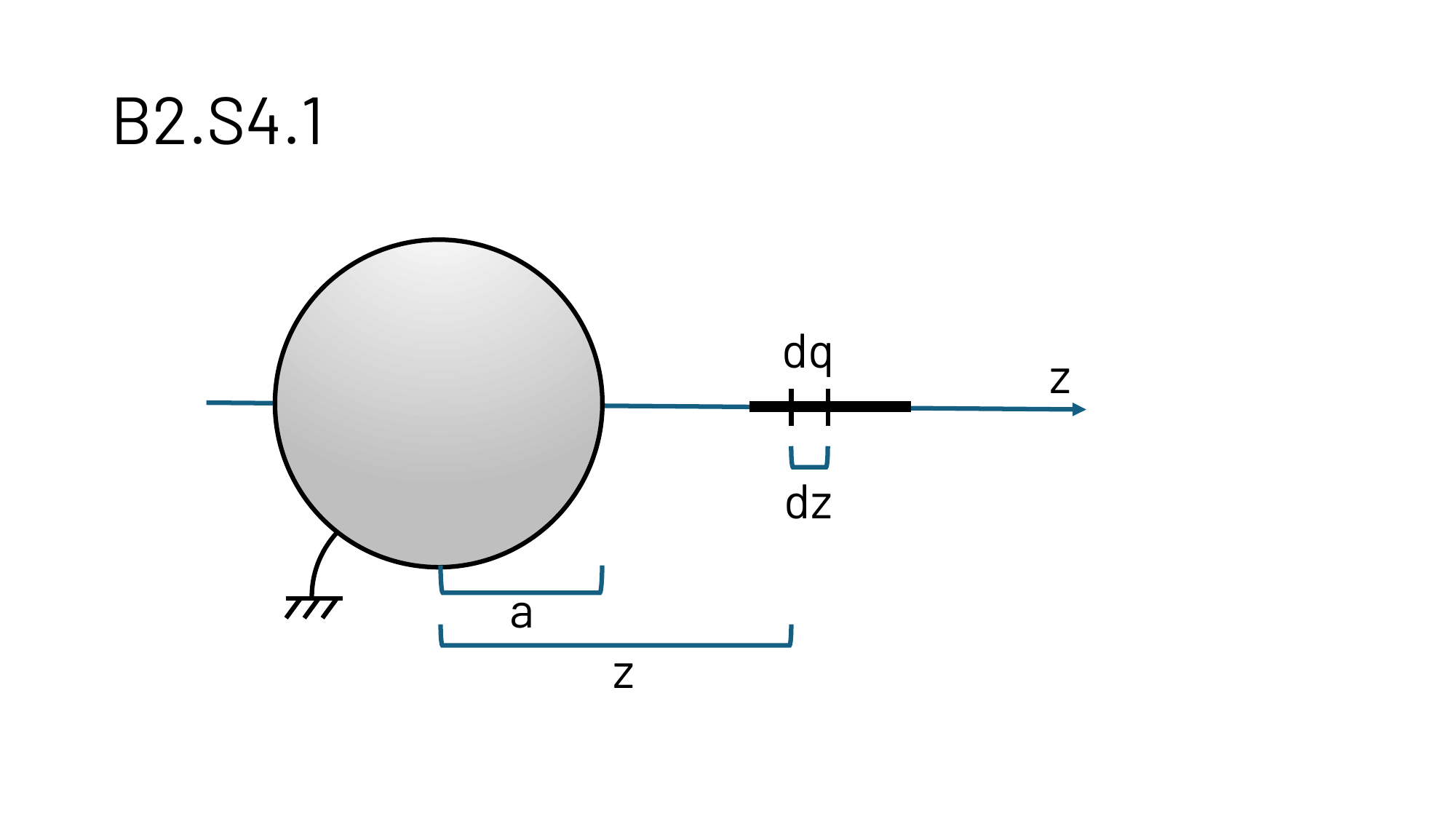

# B2.S4.1

dq
z

dz

a
z